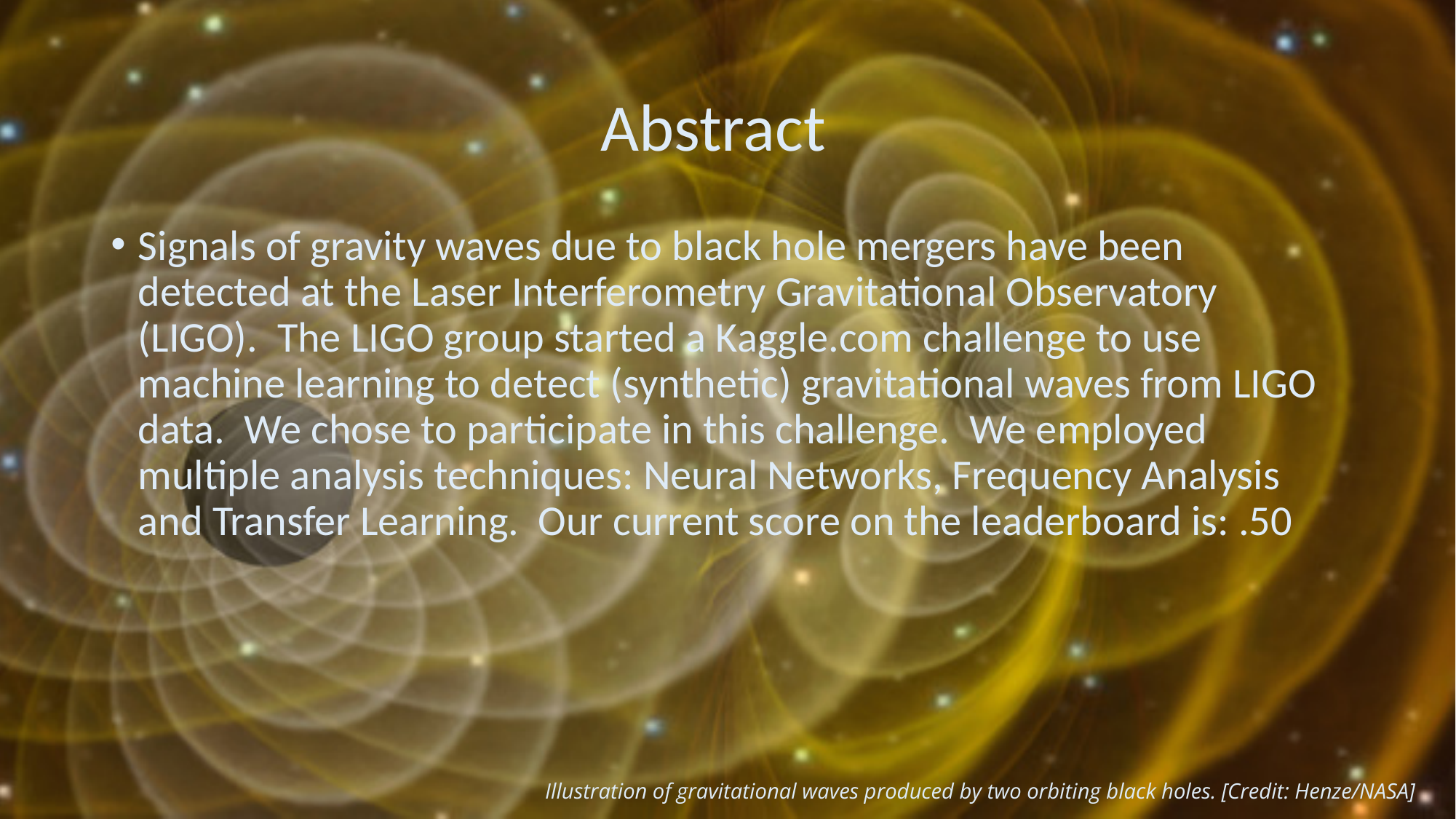

# Abstract
Signals of gravity waves due to black hole mergers have been detected at the Laser Interferometry Gravitational Observatory (LIGO).  The LIGO group started a Kaggle.com challenge to use machine learning to detect (synthetic) gravitational waves from LIGO data.  We chose to participate in this challenge.  We employed multiple analysis techniques: Neural Networks, Frequency Analysis and Transfer Learning.  Our current score on the leaderboard is: .50
Illustration of gravitational waves produced by two orbiting black holes. [Credit: Henze/NASA]